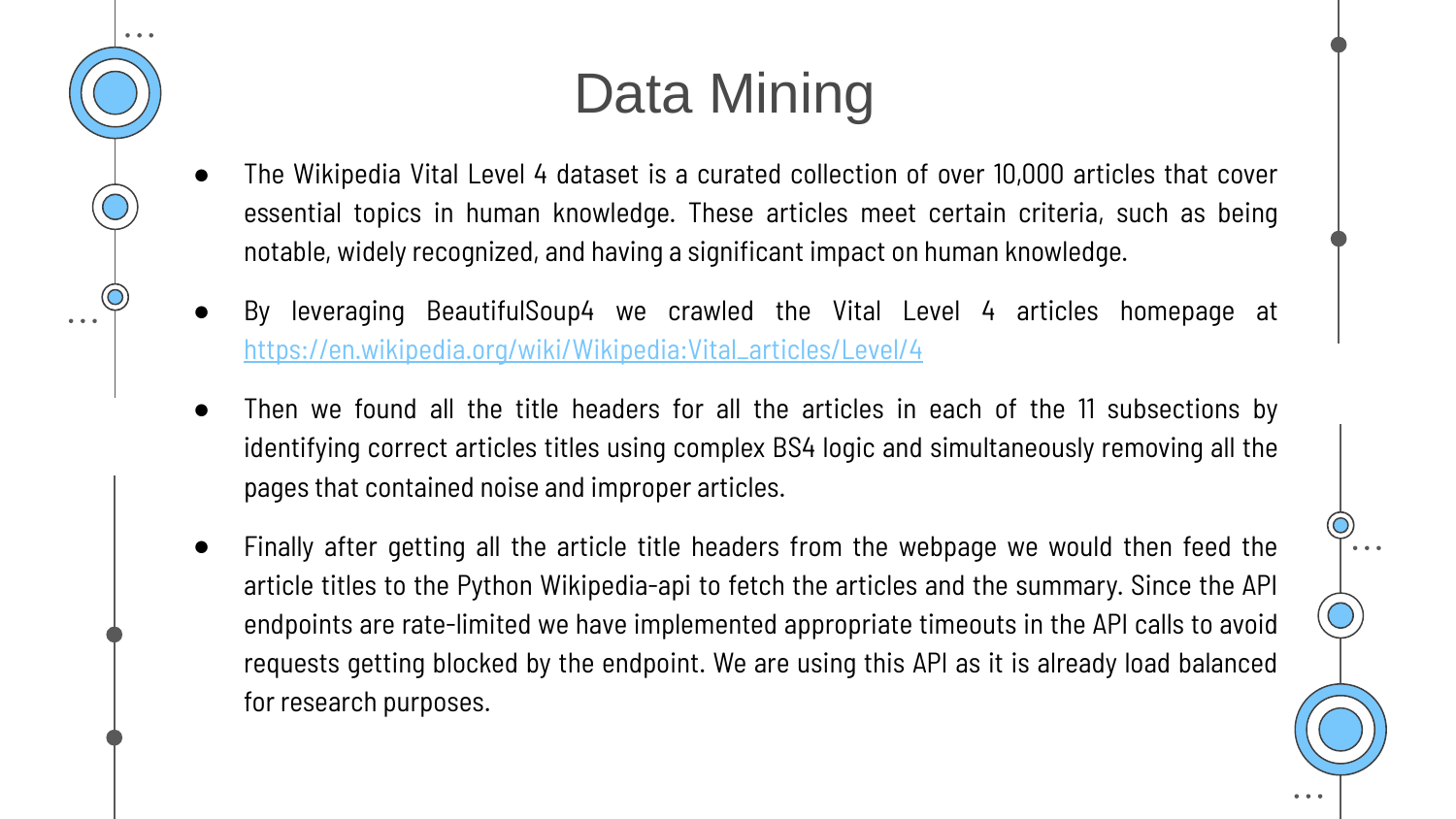

Data Mining

The Wikipedia Vital Level 4 dataset is a curated collection of over 10,000 articles that cover essential topics in human knowledge. These articles meet certain criteria, such as being notable, widely recognized, and having a significant impact on human knowledge.
By leveraging BeautifulSoup4 we crawled the Vital Level 4 articles homepage at https://en.wikipedia.org/wiki/Wikipedia:Vital_articles/Level/4
Then we found all the title headers for all the articles in each of the 11 subsections by identifying correct articles titles using complex BS4 logic and simultaneously removing all the pages that contained noise and improper articles.
Finally after getting all the article title headers from the webpage we would then feed the article titles to the Python Wikipedia-api to fetch the articles and the summary. Since the API endpoints are rate-limited we have implemented appropriate timeouts in the API calls to avoid requests getting blocked by the endpoint. We are using this API as it is already load balanced for research purposes.